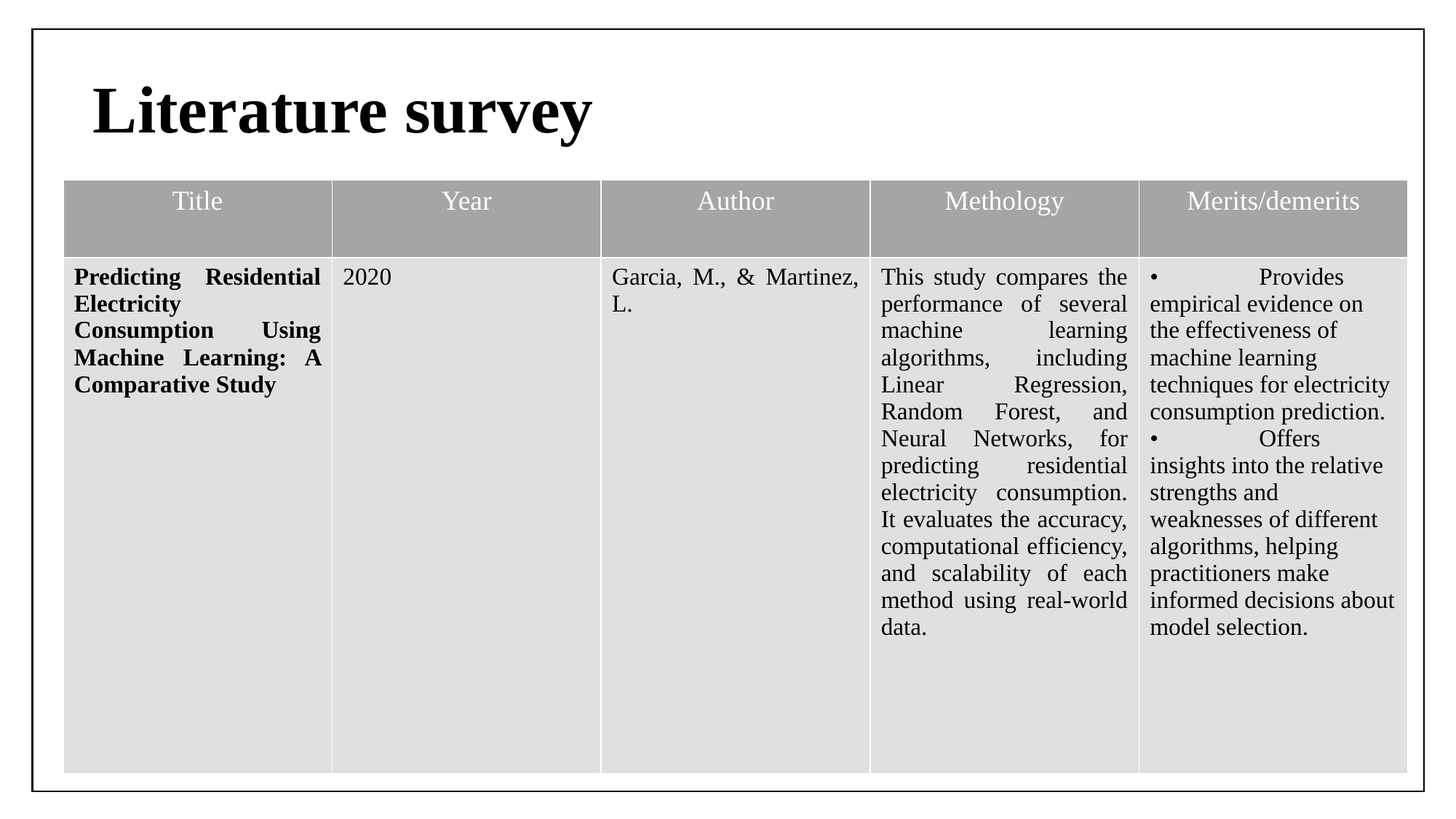

# Literature survey
| Title | Year | Author | Methology | Merits/demerits |
| --- | --- | --- | --- | --- |
| Predicting Residential Electricity Consumption Using Machine Learning: A Comparative Study | 2020 | Garcia, M., & Martinez, L. | This study compares the performance of several machine learning algorithms, including Linear Regression, Random Forest, and Neural Networks, for predicting residential electricity consumption. It evaluates the accuracy, computational efficiency, and scalability of each method using real-world data. | • Provides empirical evidence on the effectiveness of machine learning techniques for electricity consumption prediction. • Offers insights into the relative strengths and weaknesses of different algorithms, helping practitioners make informed decisions about model selection. |